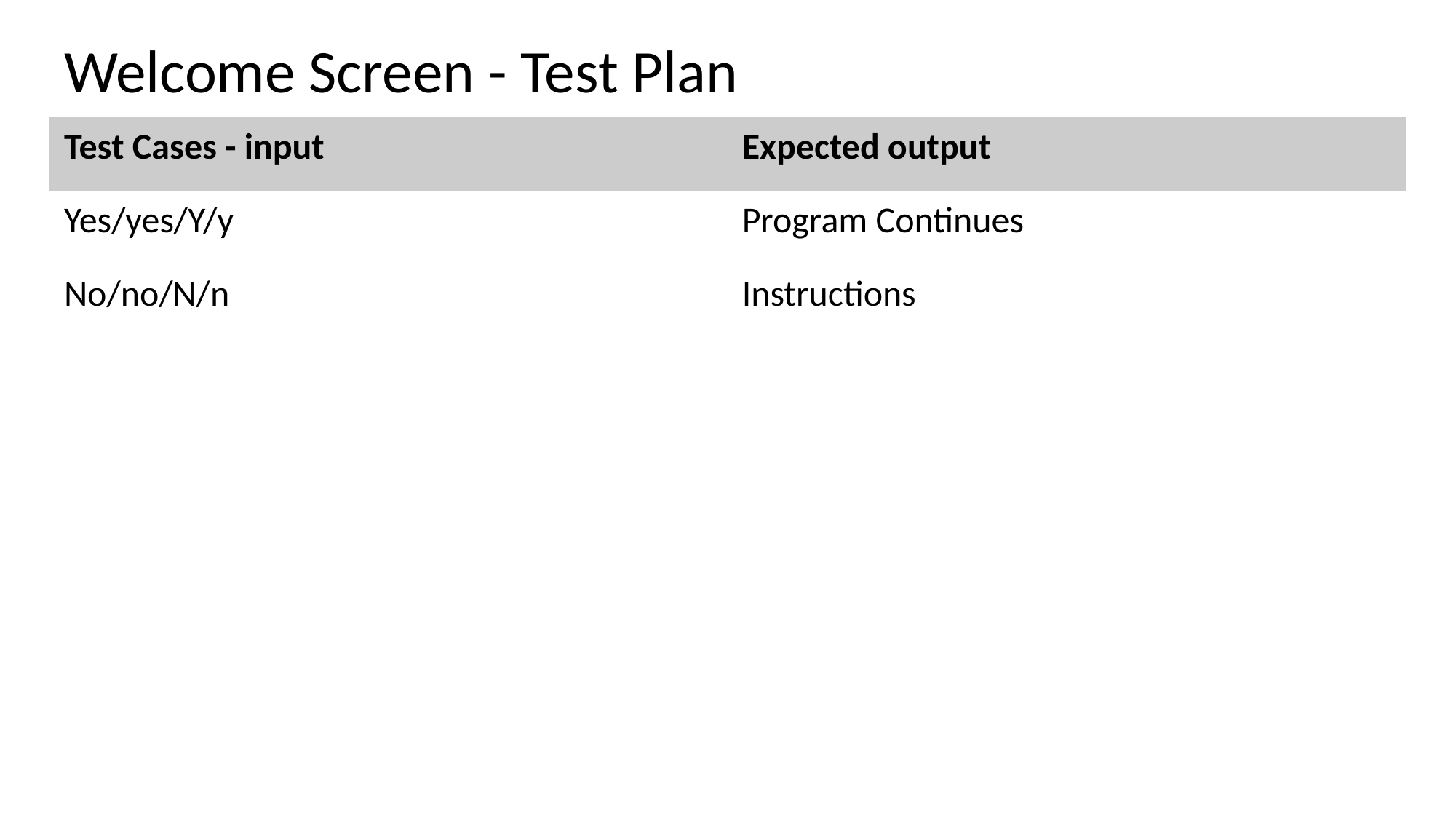

# Welcome Screen - Test Plan
| Test Cases - input | Expected output |
| --- | --- |
| Yes/yes/Y/y | Program Continues |
| No/no/N/n | Instructions |
|  |  |
|  |  |
|  |  |
|  |  |